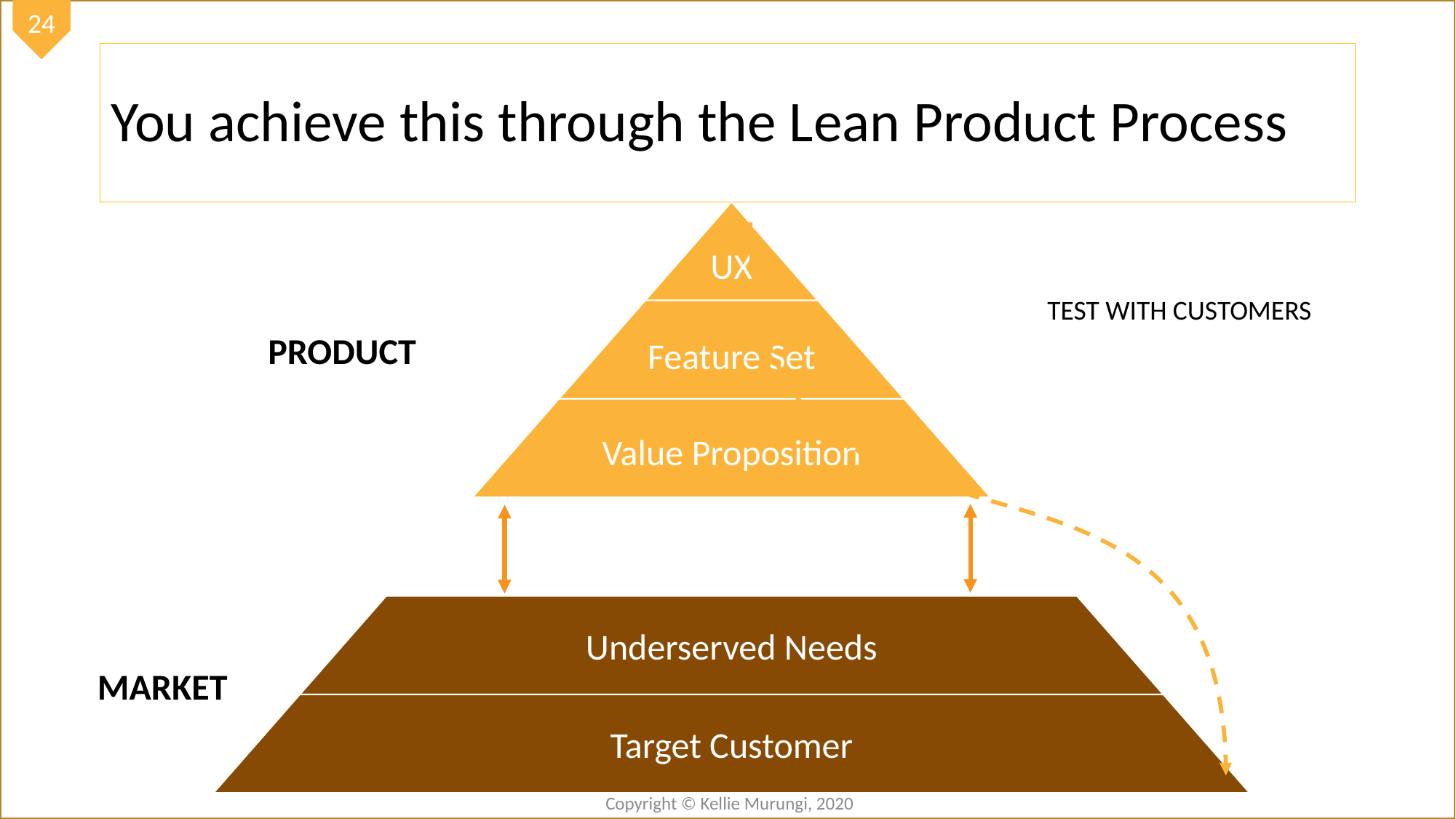

# You achieve this through the Lean Product Process
UX
Feature Set
Value Proposition
Product-Market Fit
Underserved Needs
Target Customer
TEST WITH CUSTOMERS
PRODUCT
MARKET